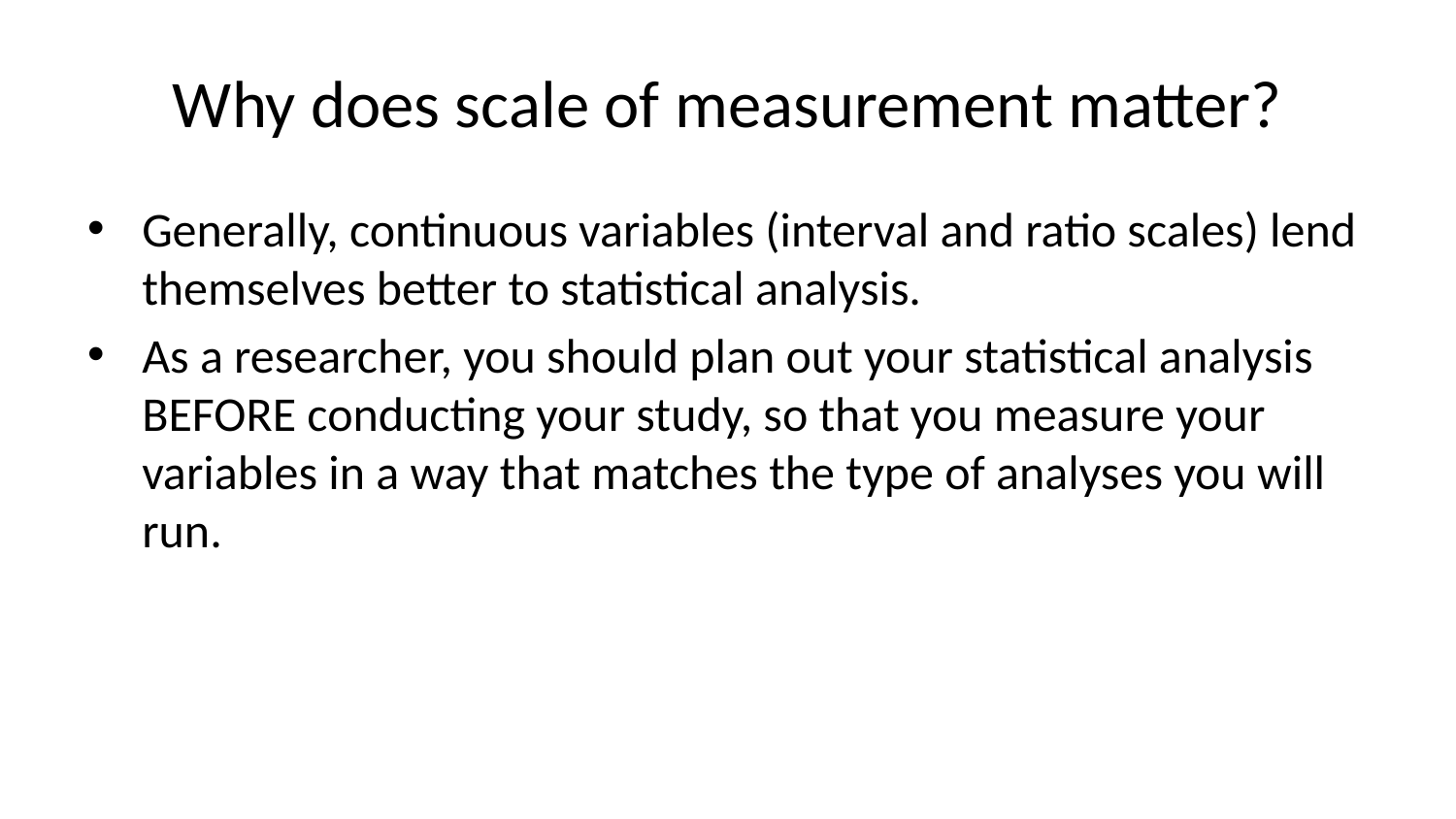

# Why does scale of measurement matter?
Generally, continuous variables (interval and ratio scales) lend themselves better to statistical analysis.
As a researcher, you should plan out your statistical analysis BEFORE conducting your study, so that you measure your variables in a way that matches the type of analyses you will run.